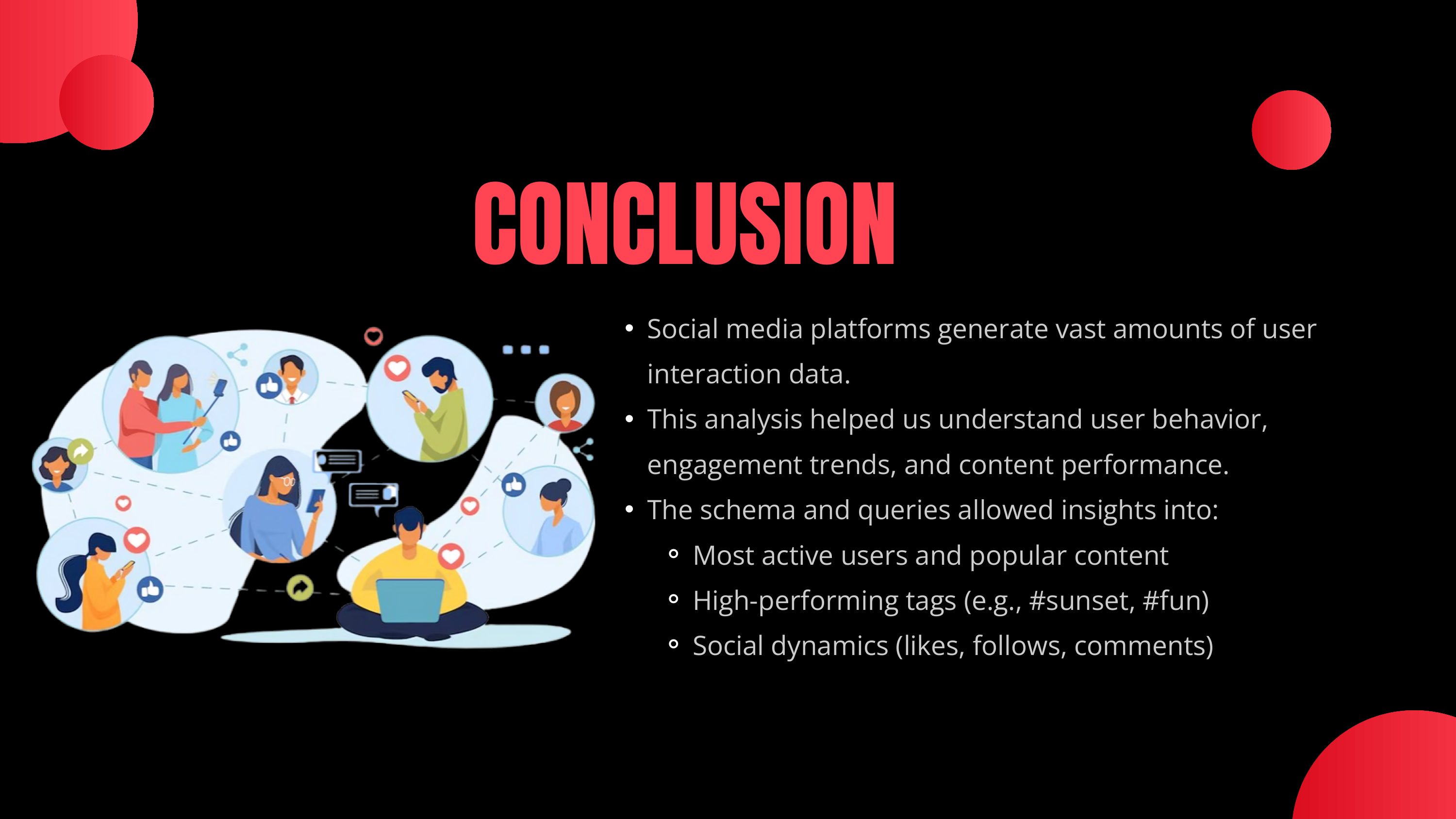

CONCLUSION
Social media platforms generate vast amounts of user interaction data.
This analysis helped us understand user behavior, engagement trends, and content performance.
The schema and queries allowed insights into:
Most active users and popular content
High-performing tags (e.g., #sunset, #fun)
Social dynamics (likes, follows, comments)